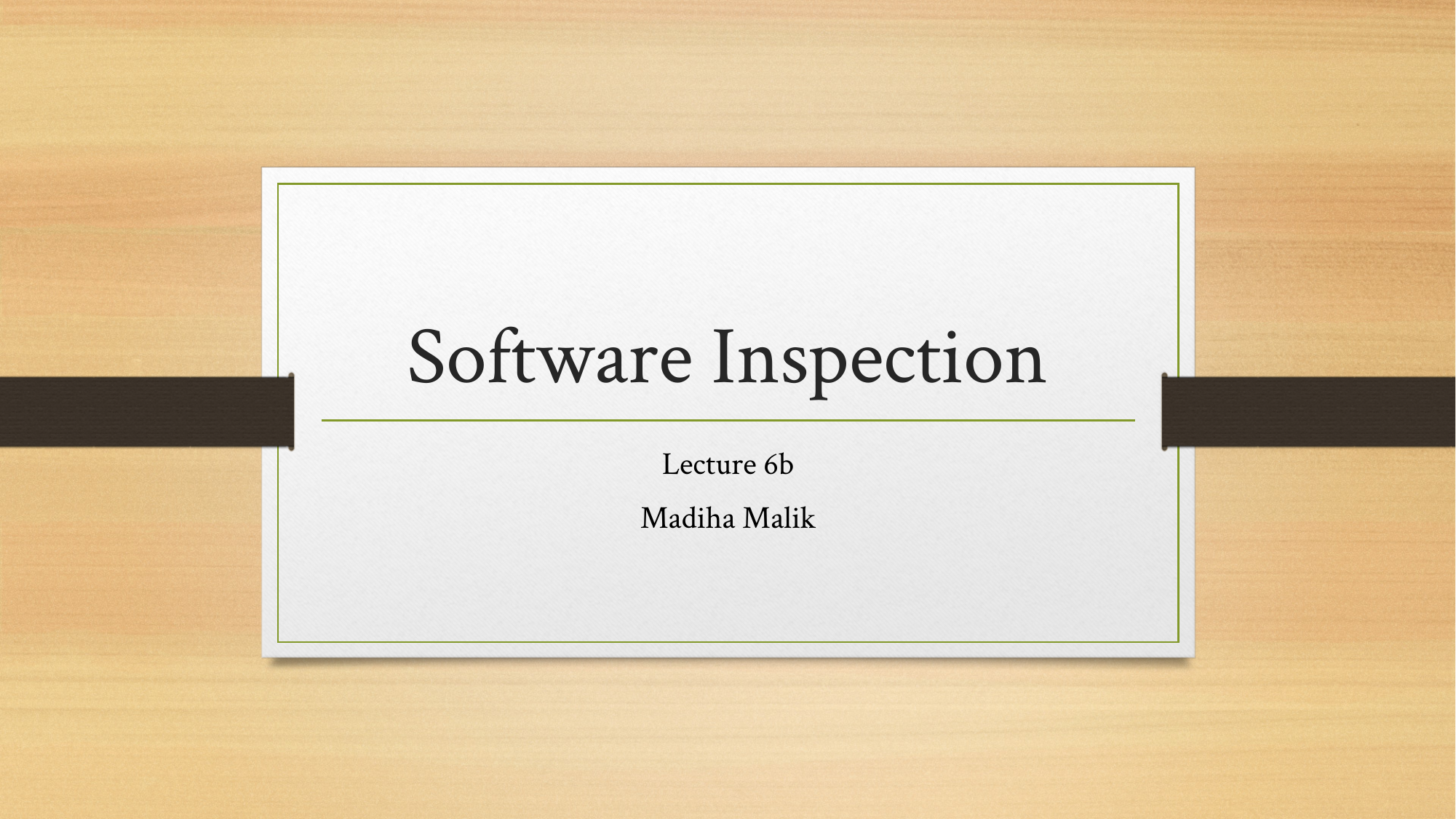

# Software Inspection
Lecture 6b
Madiha Malik